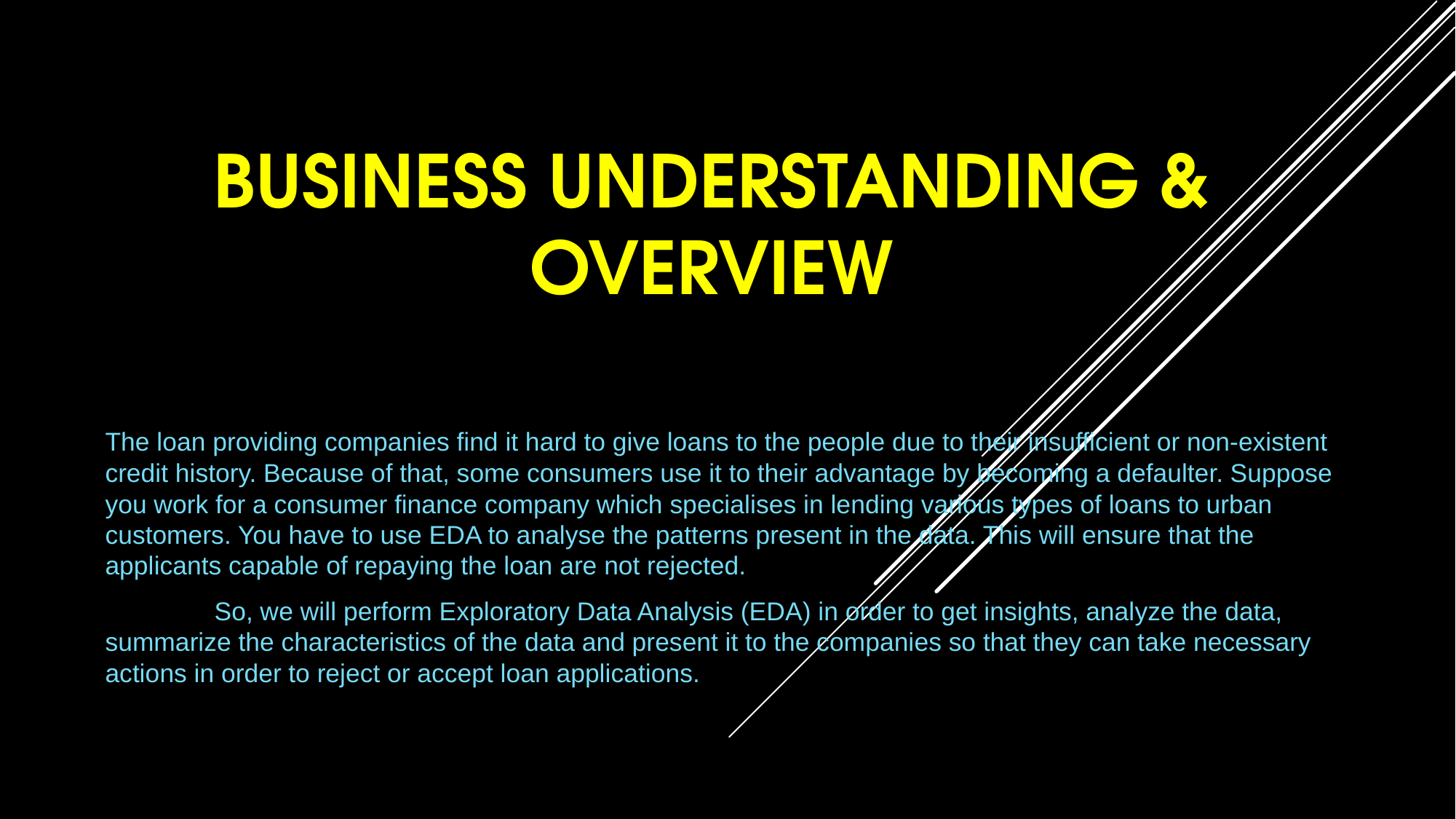

# Business Understanding & Overview
The loan providing companies find it hard to give loans to the people due to their insufficient or non-existent credit history. Because of that, some consumers use it to their advantage by becoming a defaulter. Suppose you work for a consumer finance company which specialises in lending various types of loans to urban customers. You have to use EDA to analyse the patterns present in the data. This will ensure that the applicants capable of repaying the loan are not rejected.
	So, we will perform Exploratory Data Analysis (EDA) in order to get insights, analyze the data, summarize the characteristics of the data and present it to the companies so that they can take necessary actions in order to reject or accept loan applications.